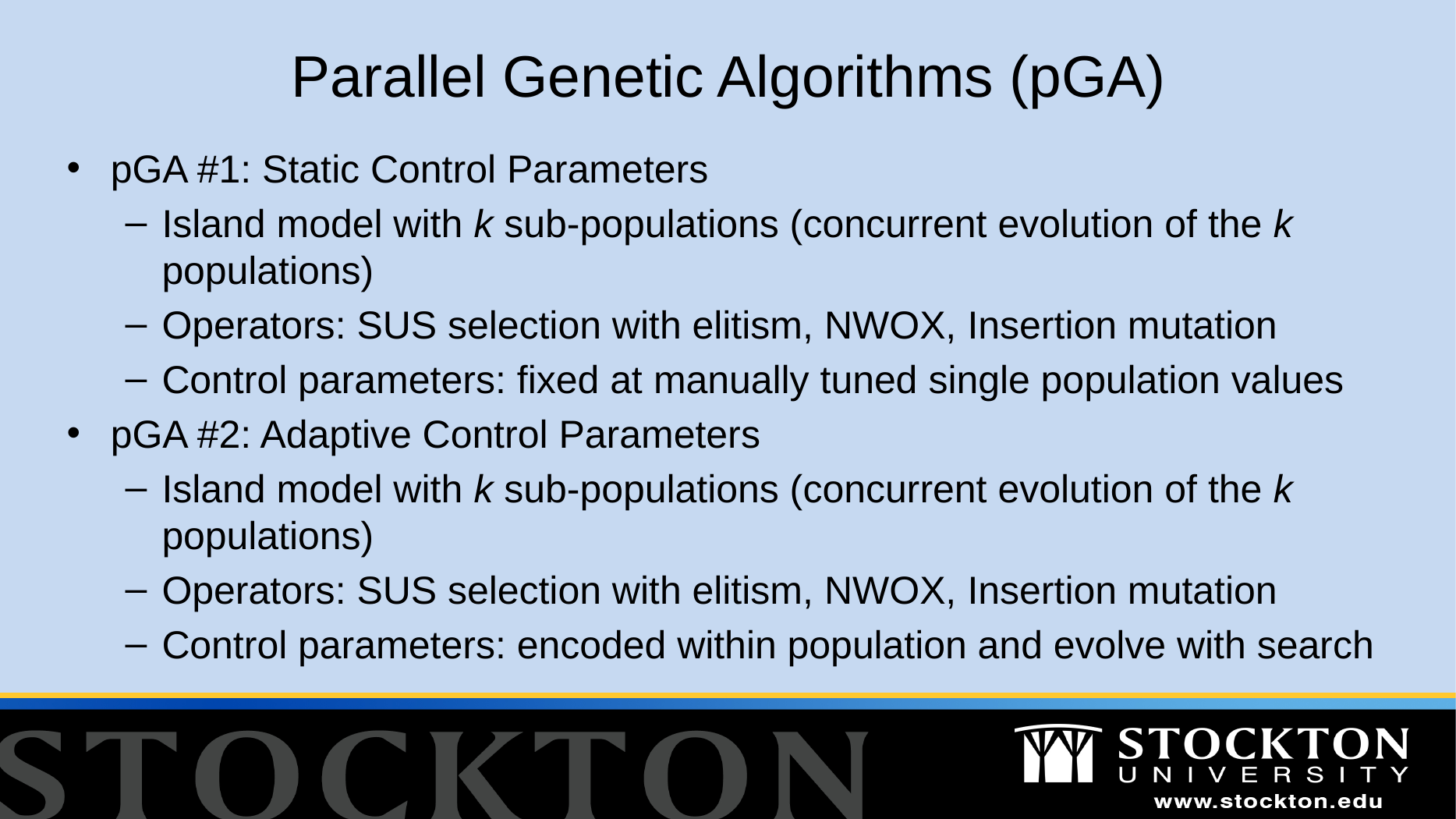

# Parallel Genetic Algorithms (pGA)
pGA #1: Static Control Parameters
Island model with k sub-populations (concurrent evolution of the k populations)
Operators: SUS selection with elitism, NWOX, Insertion mutation
Control parameters: fixed at manually tuned single population values
pGA #2: Adaptive Control Parameters
Island model with k sub-populations (concurrent evolution of the k populations)
Operators: SUS selection with elitism, NWOX, Insertion mutation
Control parameters: encoded within population and evolve with search